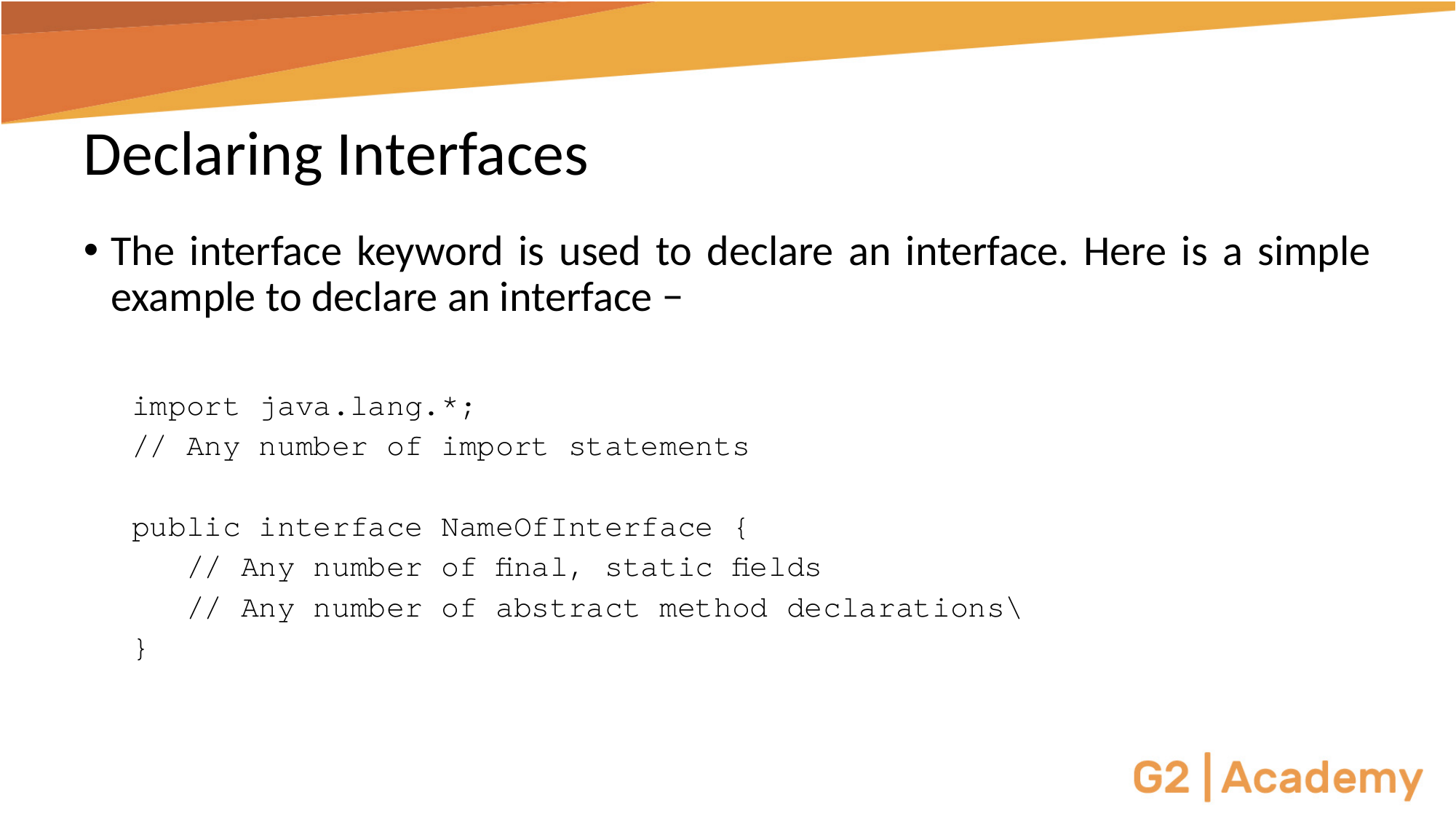

# Declaring Interfaces
The interface keyword is used to declare an interface. Here is a simple example to declare an interface −

import java.lang.*;
// Any number of import statements

public interface NameOfInterface {
   // Any number of final, static fields
   // Any number of abstract method declarations\
}